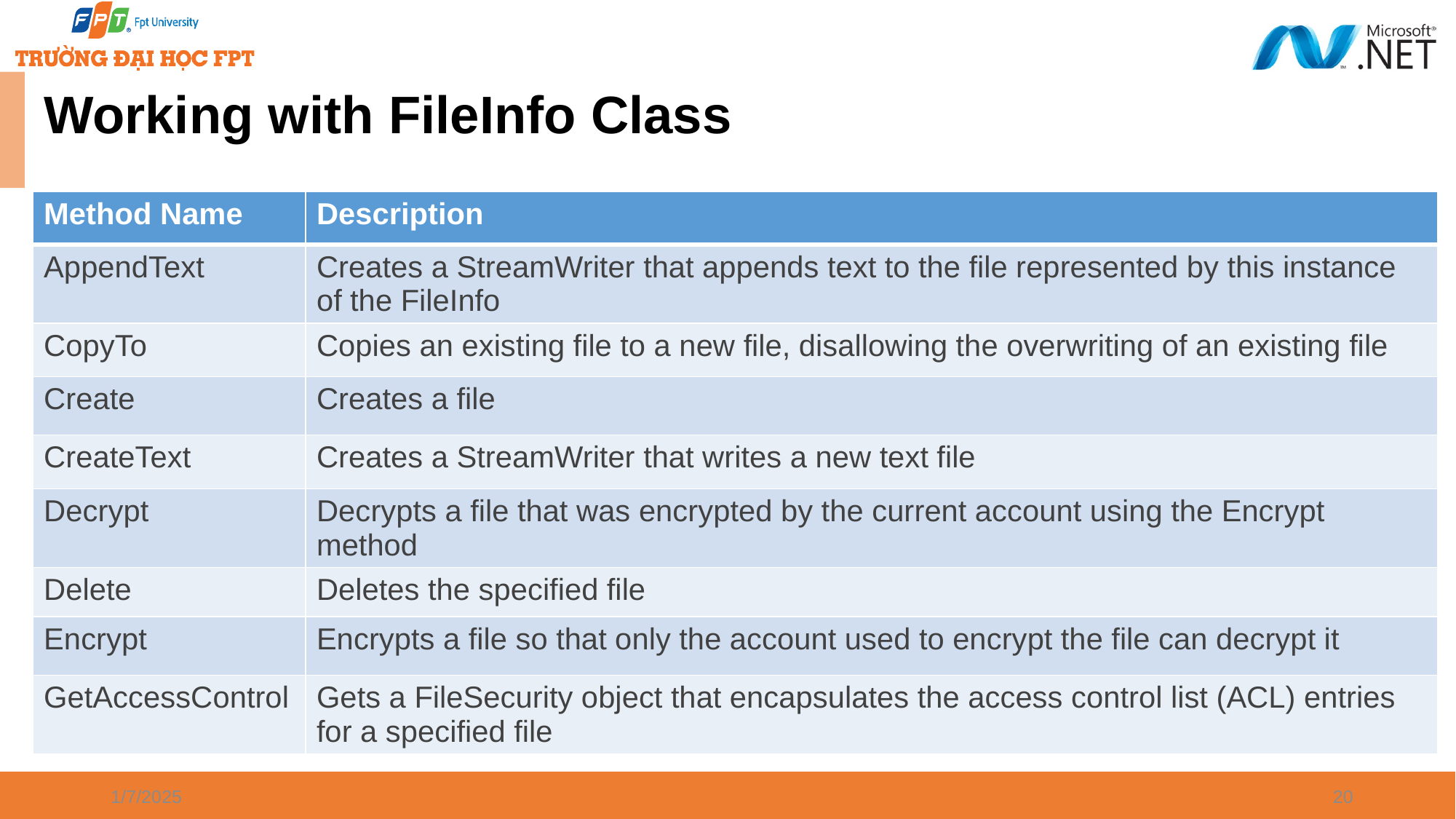

# Working with FileInfo Class
| Method Name | Description |
| --- | --- |
| AppendText | Creates a StreamWriter that appends text to the file represented by this instance of the FileInfo |
| CopyTo | Copies an existing file to a new file, disallowing the overwriting of an existing file |
| Create | Creates a file |
| CreateText | Creates a StreamWriter that writes a new text file |
| Decrypt | Decrypts a file that was encrypted by the current account using the Encrypt method |
| Delete | Deletes the specified file |
| Encrypt | Encrypts a file so that only the account used to encrypt the file can decrypt it |
| GetAccessControl | Gets a FileSecurity object that encapsulates the access control list (ACL) entries for a specified file |
1/7/2025
20